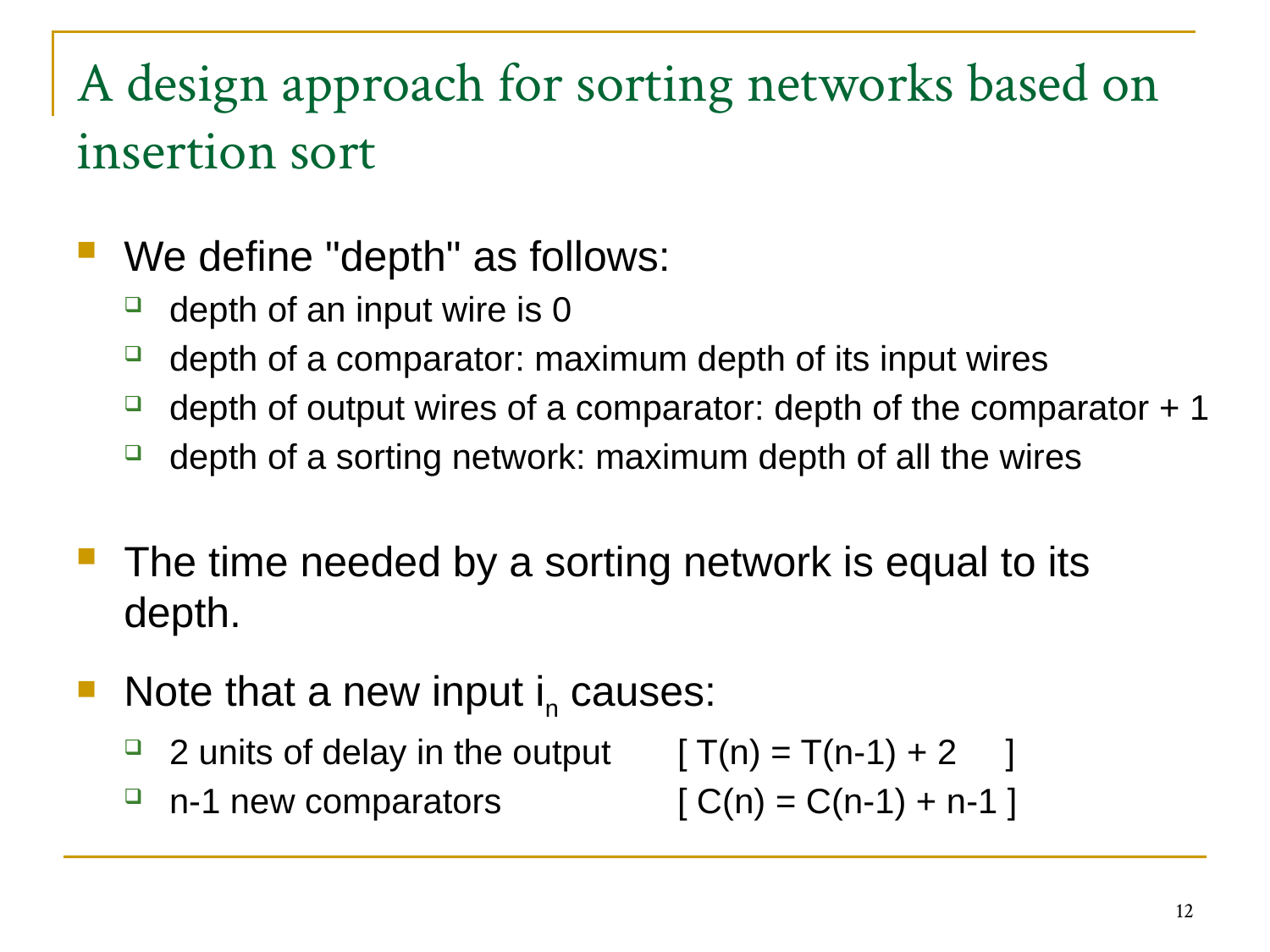

# A design approach for sorting networks based on insertion sort
We define "depth" as follows:
depth of an input wire is 0
depth of a comparator: maximum depth of its input wires
depth of output wires of a comparator: depth of the comparator + 1
depth of a sorting network: maximum depth of all the wires

The time needed by a sorting network is equal to its depth.

Note that a new input in causes:
2 units of delay in the output 	[ T(n) = T(n-1) + 2     ]
n-1 new comparators		[ C(n) = C(n-1) + n-1 ]

12